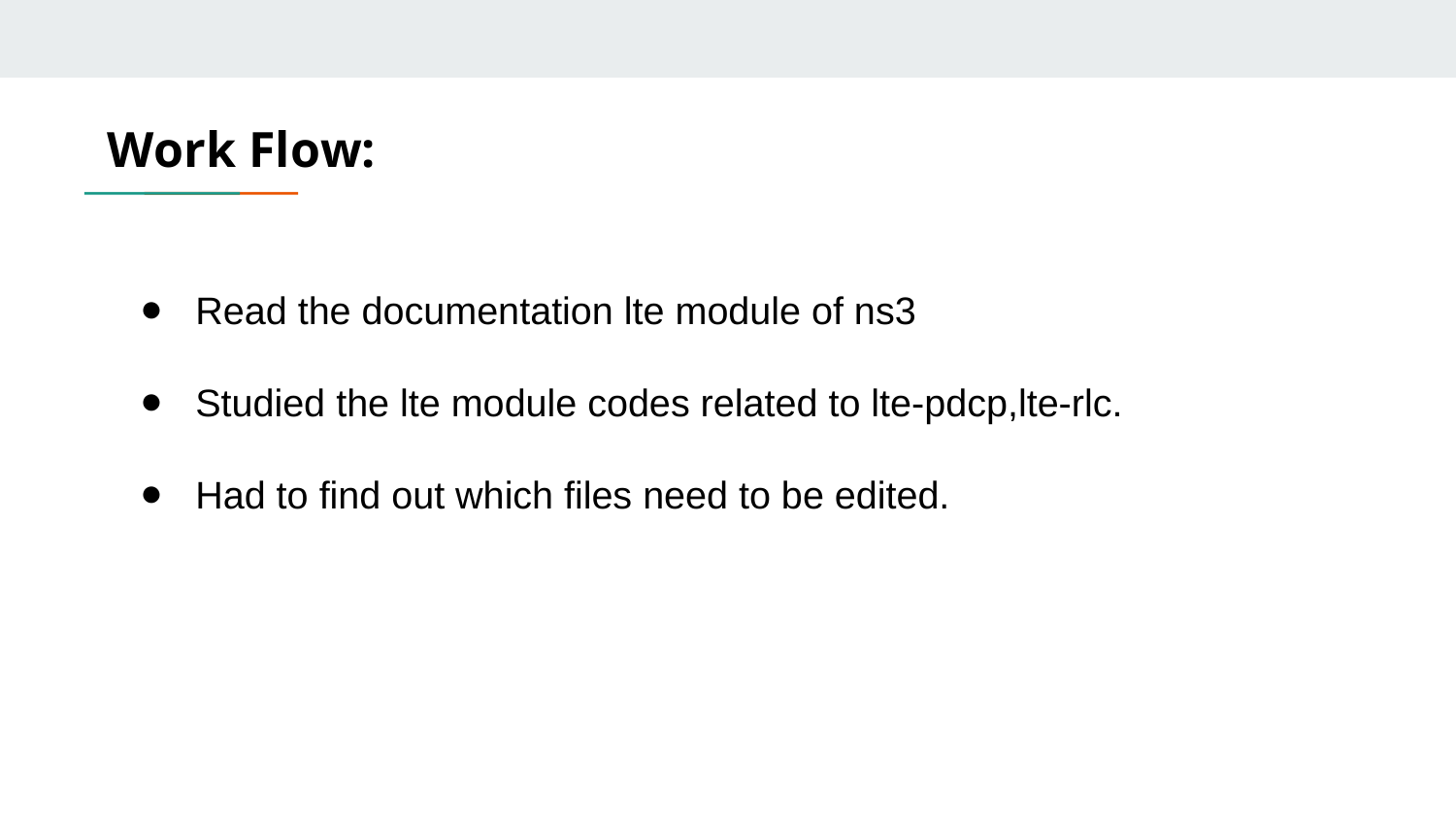

# Work Flow:

Read the documentation lte module of ns3

Studied the lte module codes related to lte-pdcp,lte-rlc.

Had to find out which files need to be edited.